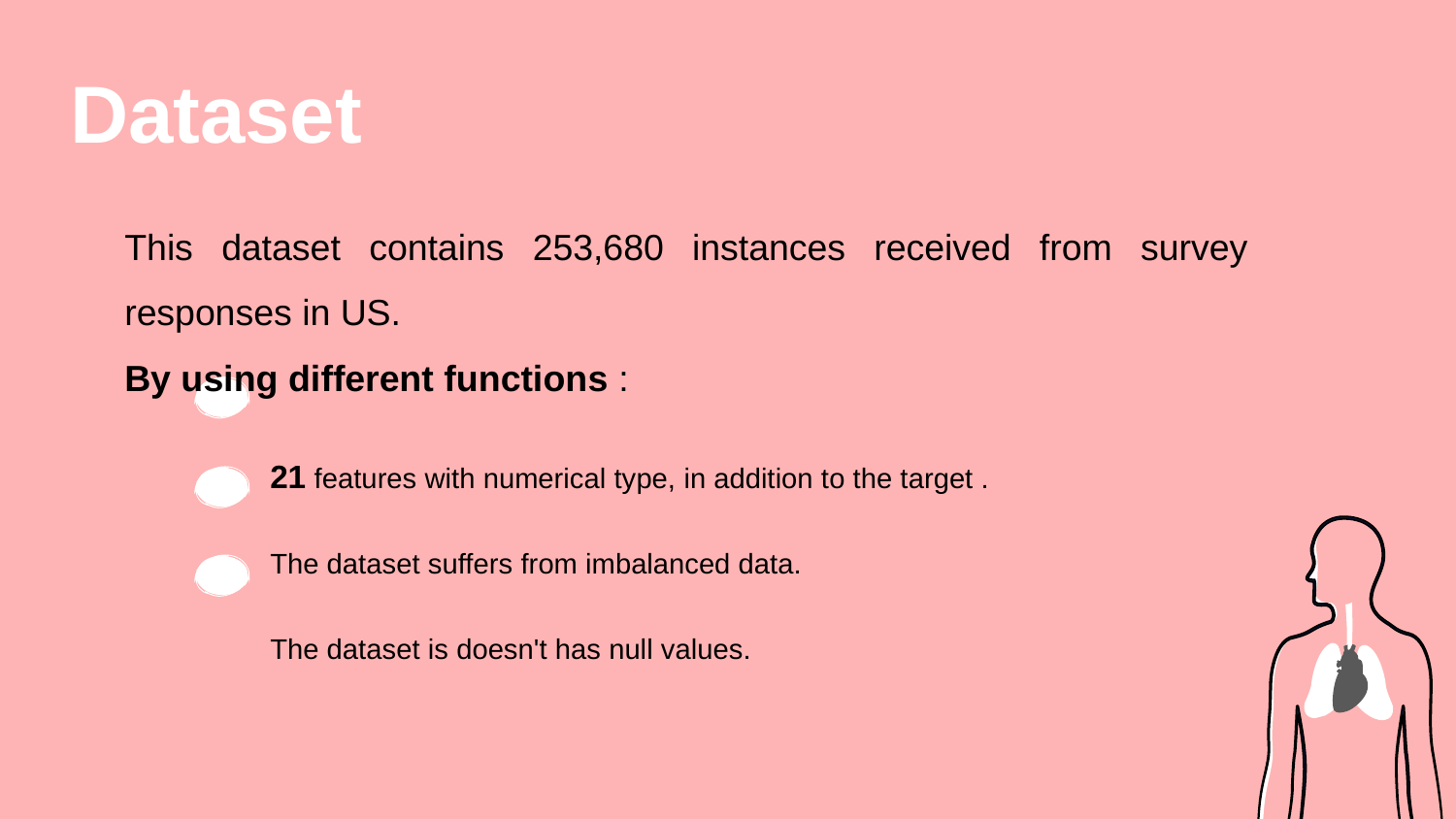

# Dataset
This dataset contains 253,680 instances received from survey responses in US.
By using different functions :
	21 features with numerical type, in addition to the target .
	The dataset suffers from imbalanced data.
	The dataset is doesn't has null values.